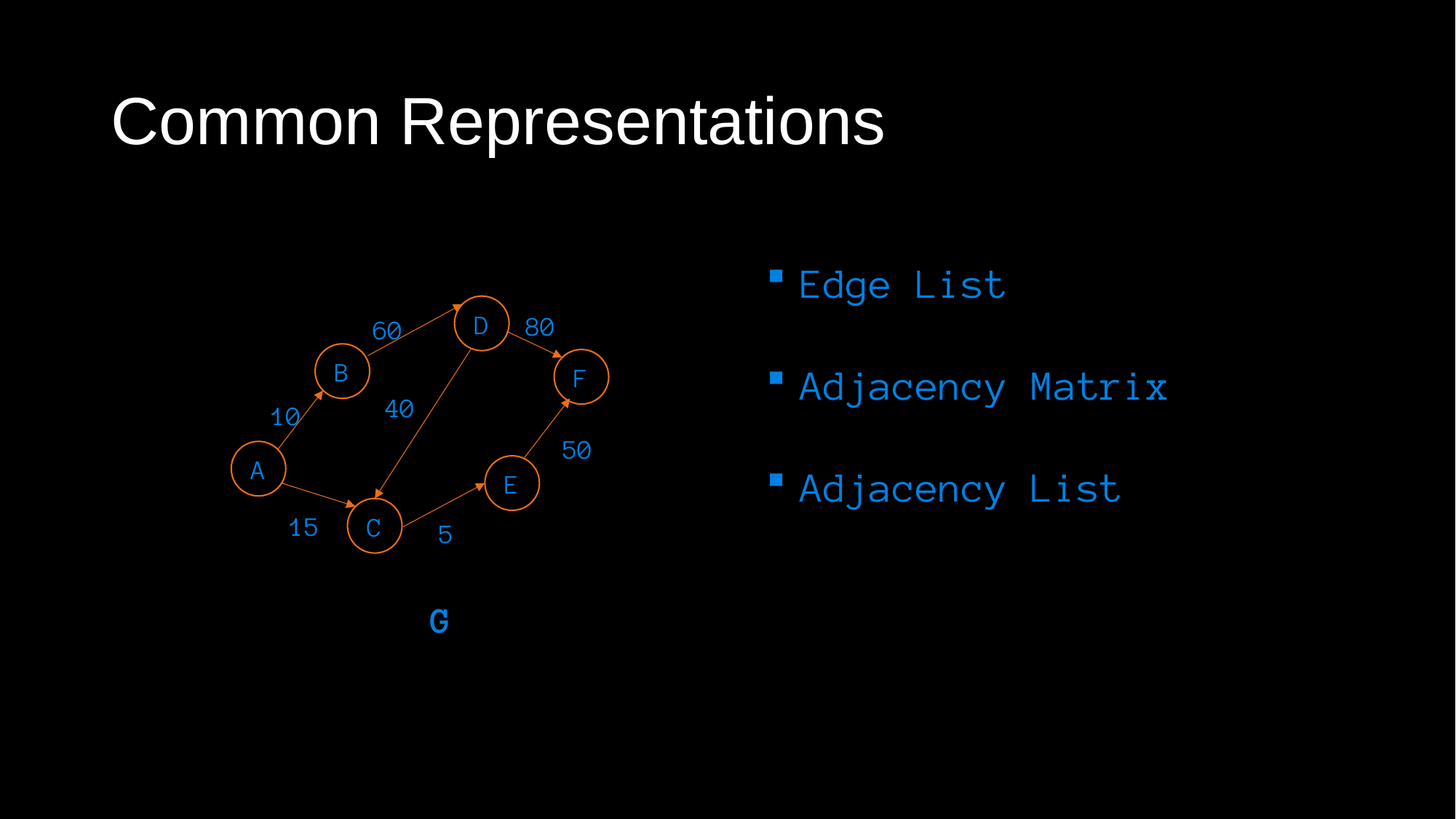

# Common Representations
Edge List

Adjacency Matrix

Adjacency List
D
80
60
B
F
40
10
50
A
E
C
15
5
G